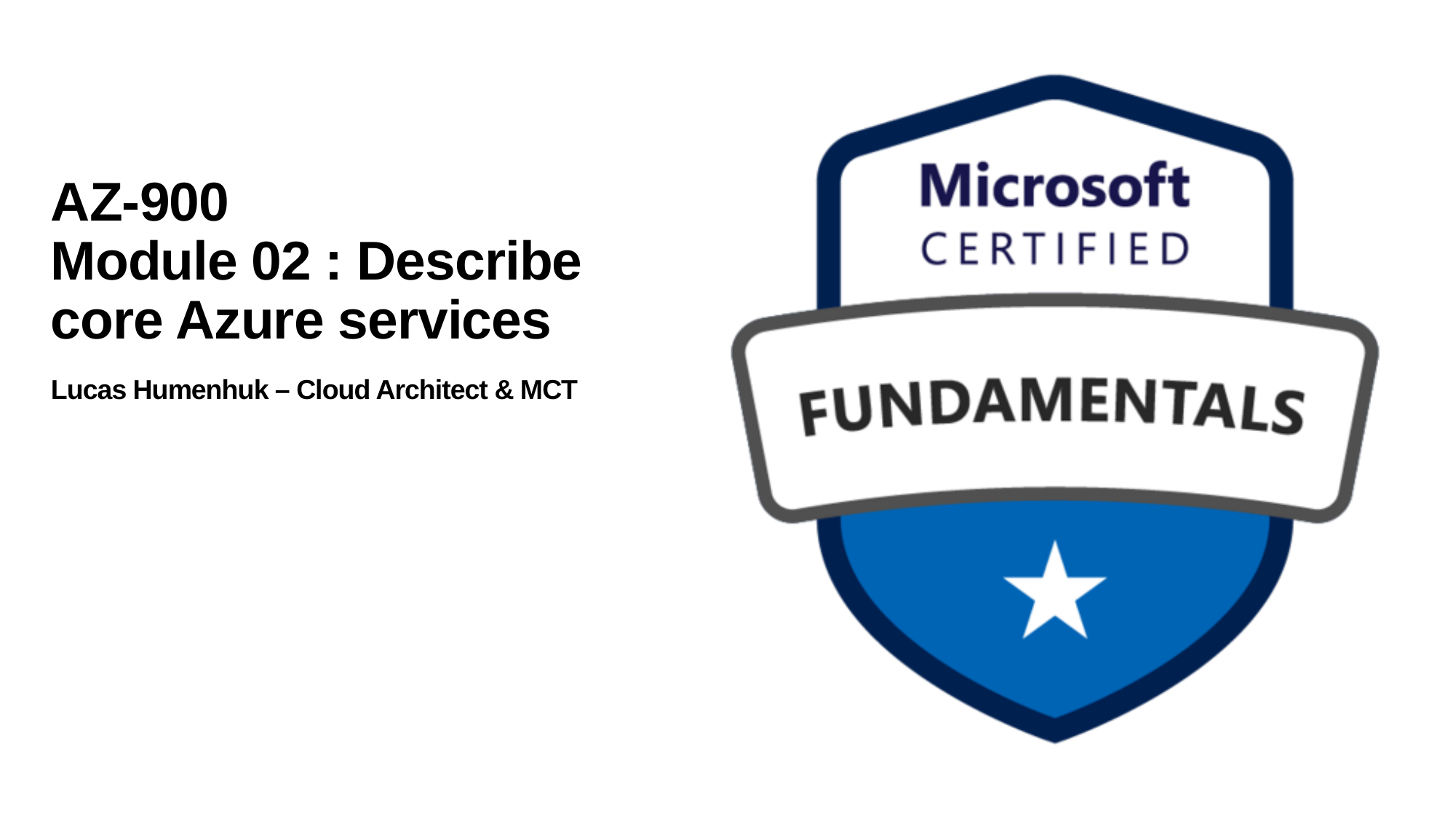

# AZ-900 Module 02 : Describe core Azure services
Lucas Humenhuk – Cloud Architect & MCT